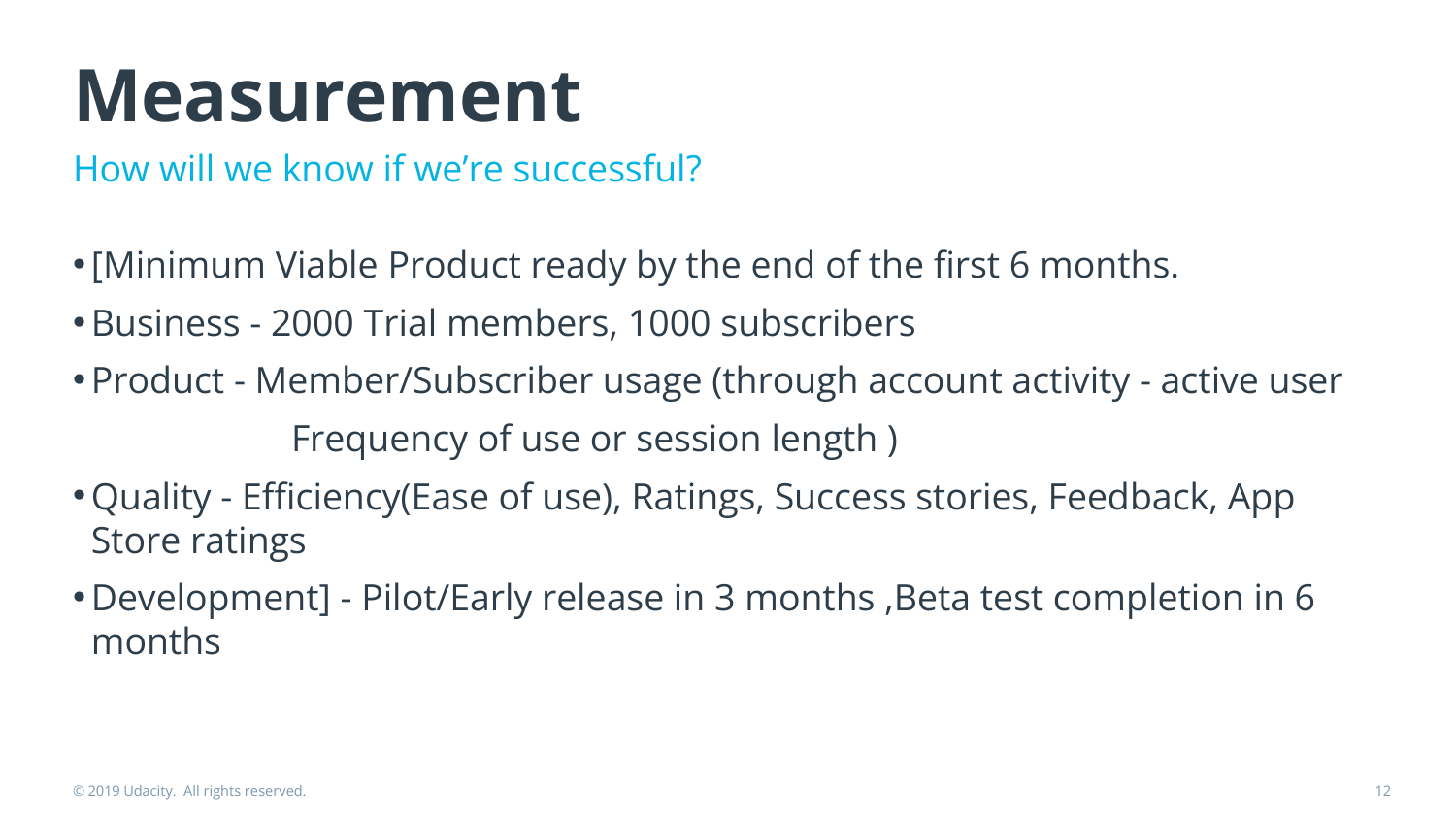

# Measurement
How will we know if we’re successful?
[Minimum Viable Product ready by the end of the first 6 months.
Business - 2000 Trial members, 1000 subscribers
Product - Member/Subscriber usage (through account activity - active user
Frequency of use or session length )
Quality - Efficiency(Ease of use), Ratings, Success stories, Feedback, App Store ratings
Development] - Pilot/Early release in 3 months ,Beta test completion in 6 months
© 2019 Udacity.  All rights reserved.
12